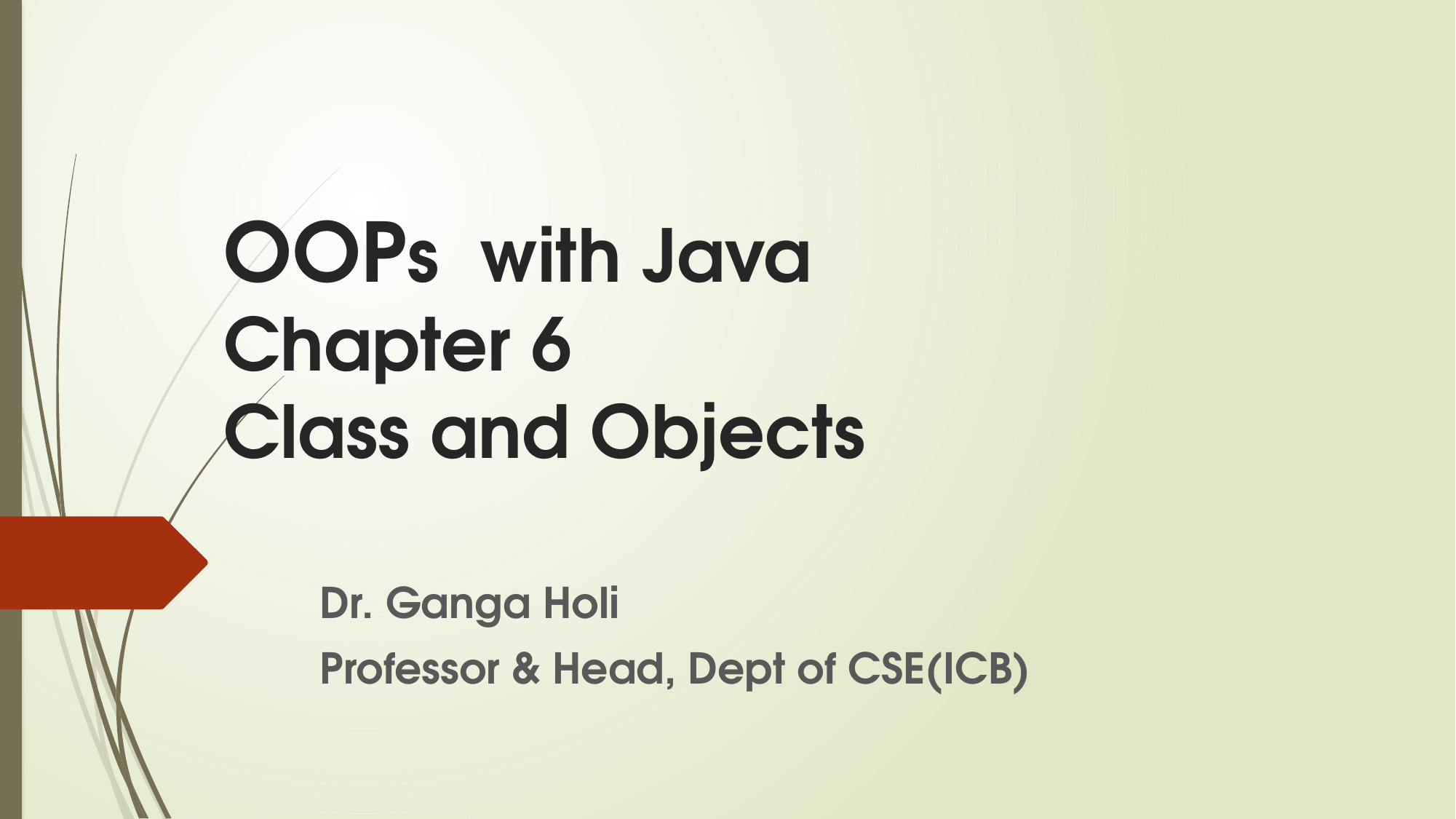

# OOPs  with Java Chapter 6 Class and Objects
Dr. Ganga Holi
Professor & Head, Dept of CSE(ICB)